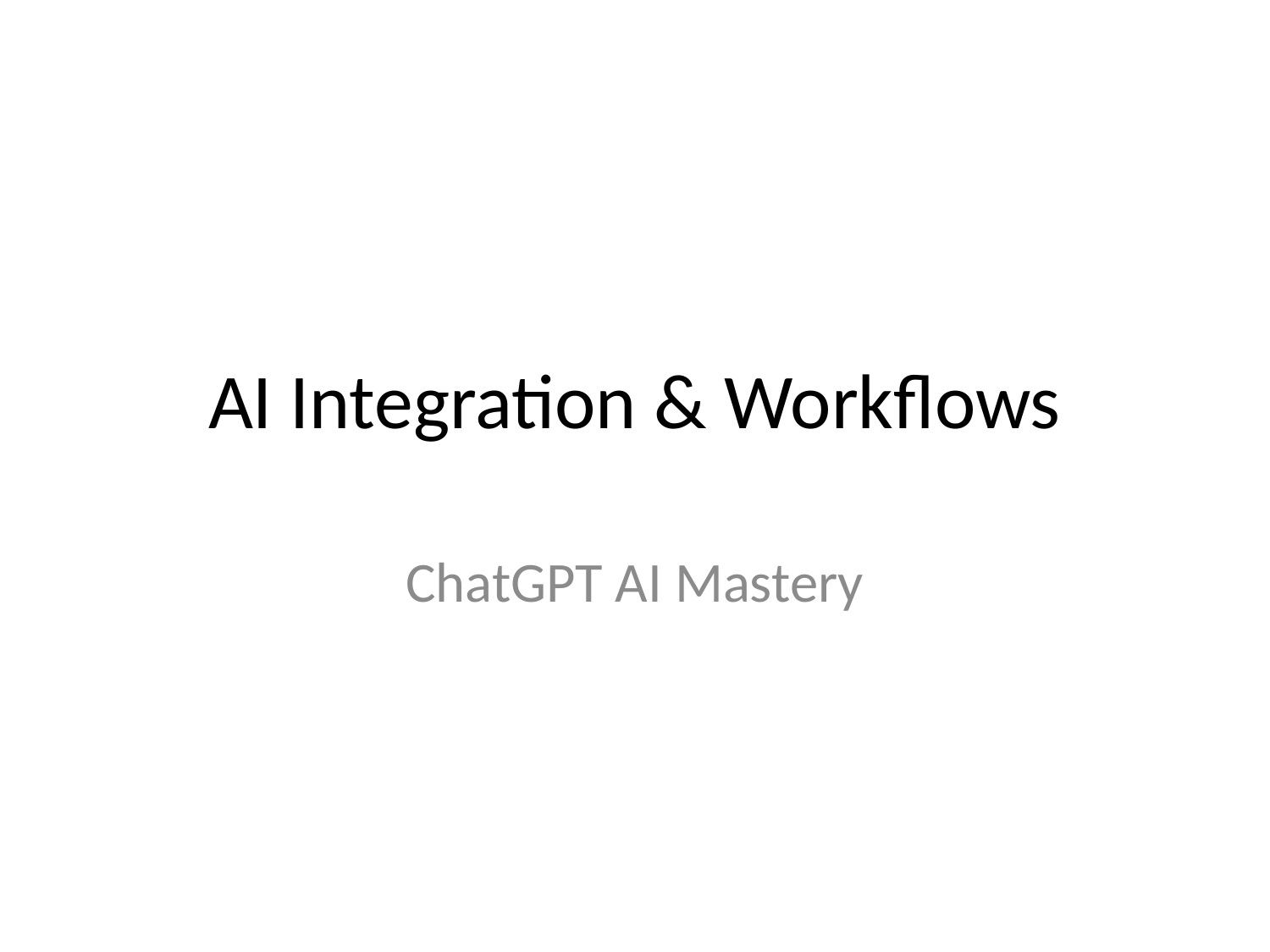

# AI Integration & Workflows
ChatGPT AI Mastery